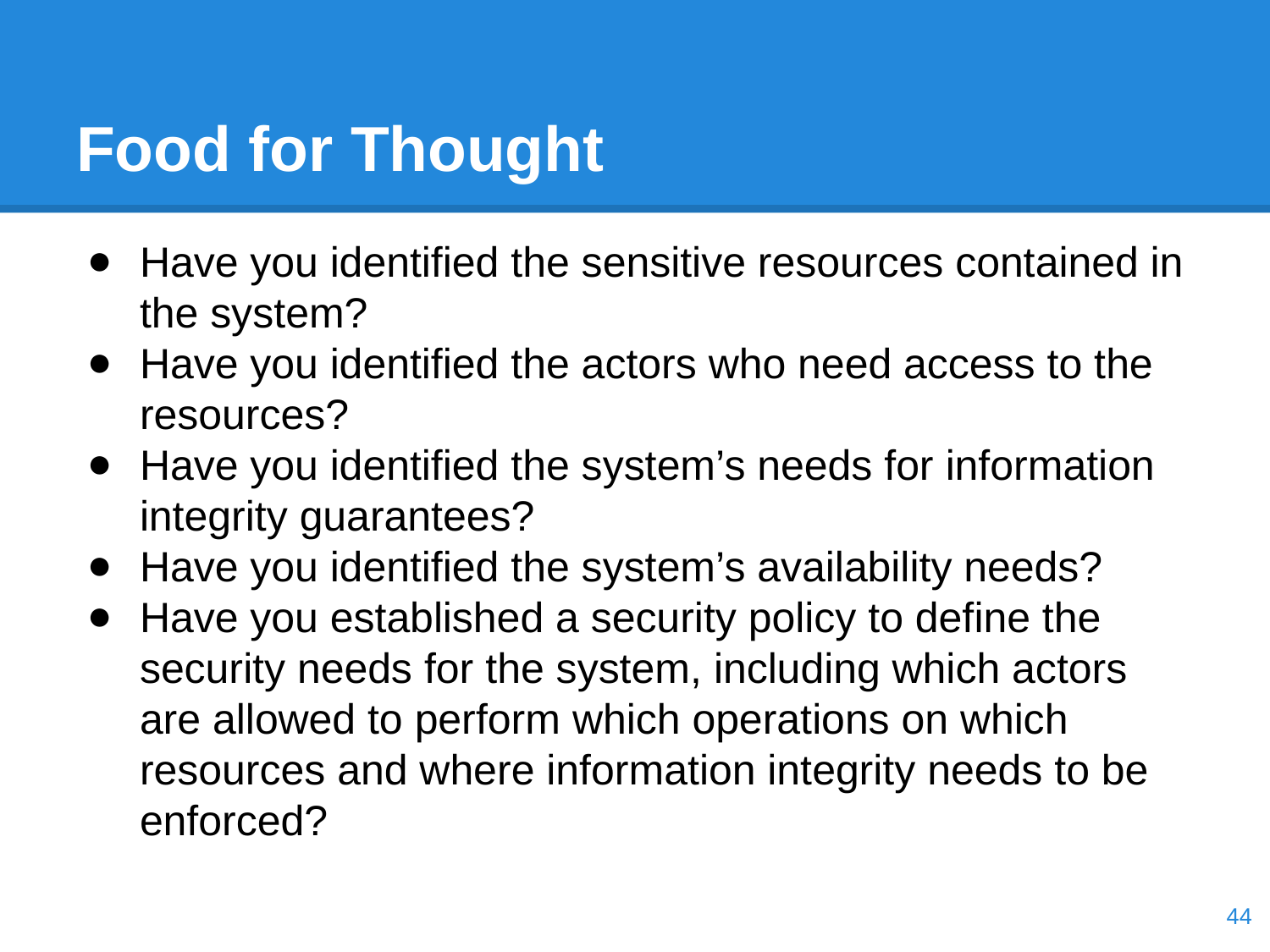

# Food for Thought
Have you identified the sensitive resources contained in the system?
Have you identified the actors who need access to the resources?
Have you identified the system’s needs for information integrity guarantees?
Have you identified the system’s availability needs?
Have you established a security policy to define the security needs for the system, including which actors are allowed to perform which operations on which resources and where information integrity needs to be enforced?
44